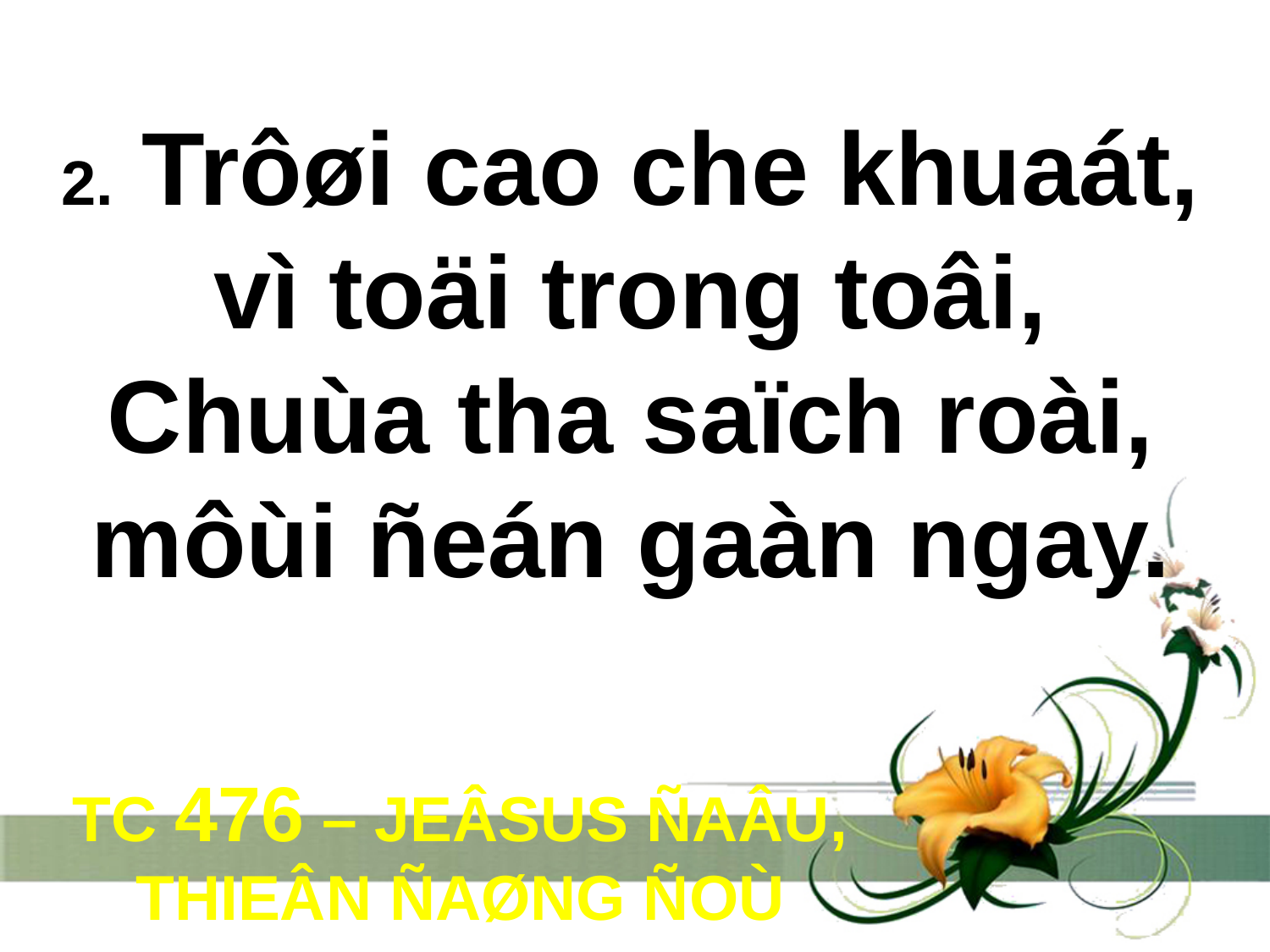

2. Trôøi cao che khuaát, vì toäi trong toâi,
Chuùa tha saïch roài,
môùi ñeán gaàn ngay.
TC 476 – JEÂSUS ÑAÂU, THIEÂN ÑAØNG ÑOÙ